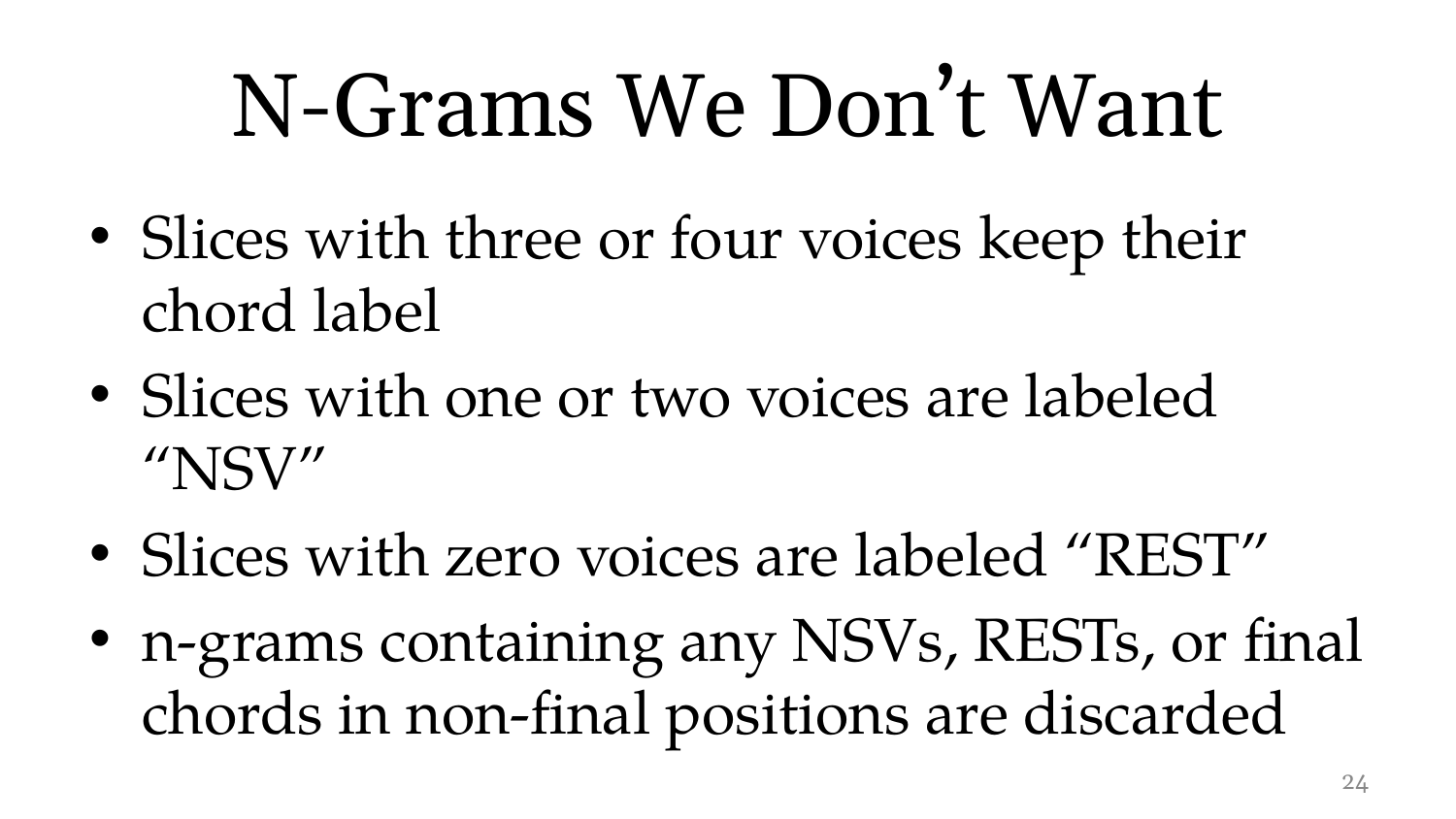

# N-Grams We Don’t Want
Slices with three or four voices keep their chord label
Slices with one or two voices are labeled “NSV”
Slices with zero voices are labeled “REST”
n-grams containing any NSVs, RESTs, or final chords in non-final positions are discarded
24